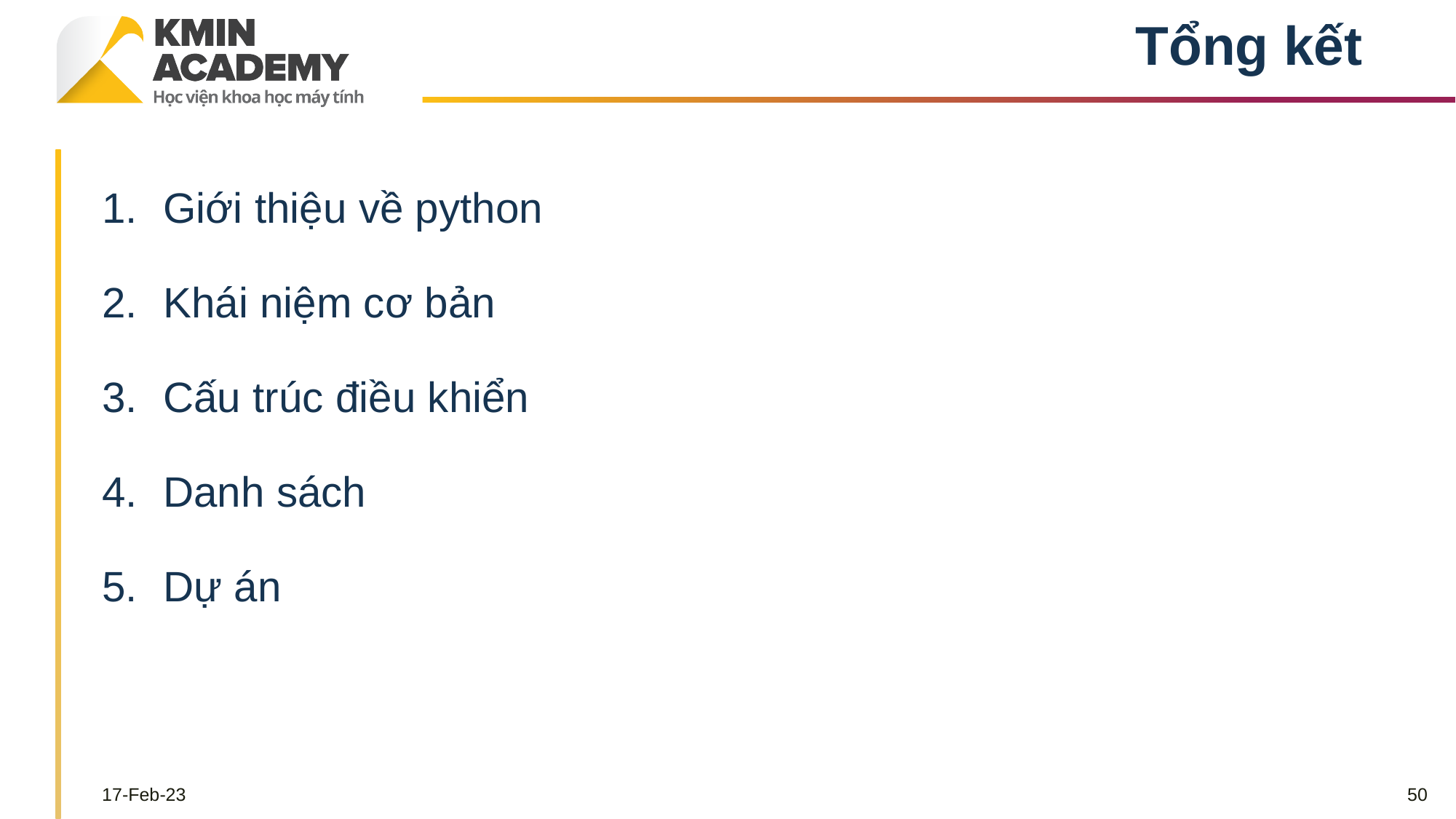

# Tổng kết
Giới thiệu về python
Khái niệm cơ bản
Cấu trúc điều khiển
Danh sách
Dự án
17-Feb-23
50